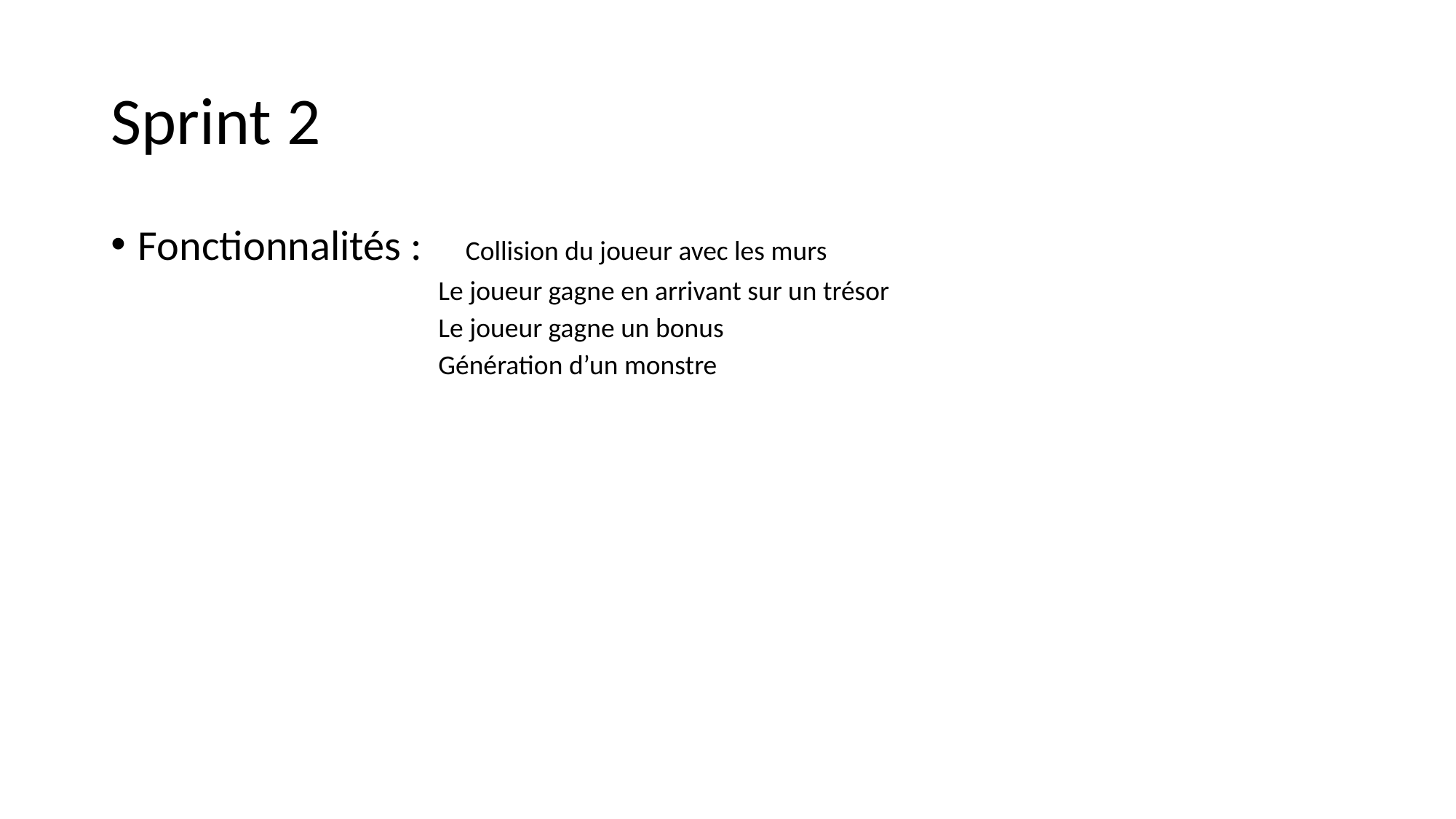

# Sprint 2
Fonctionnalités :	Collision du joueur avec les murs
Le joueur gagne en arrivant sur un trésor
Le joueur gagne un bonus
Génération d’un monstre